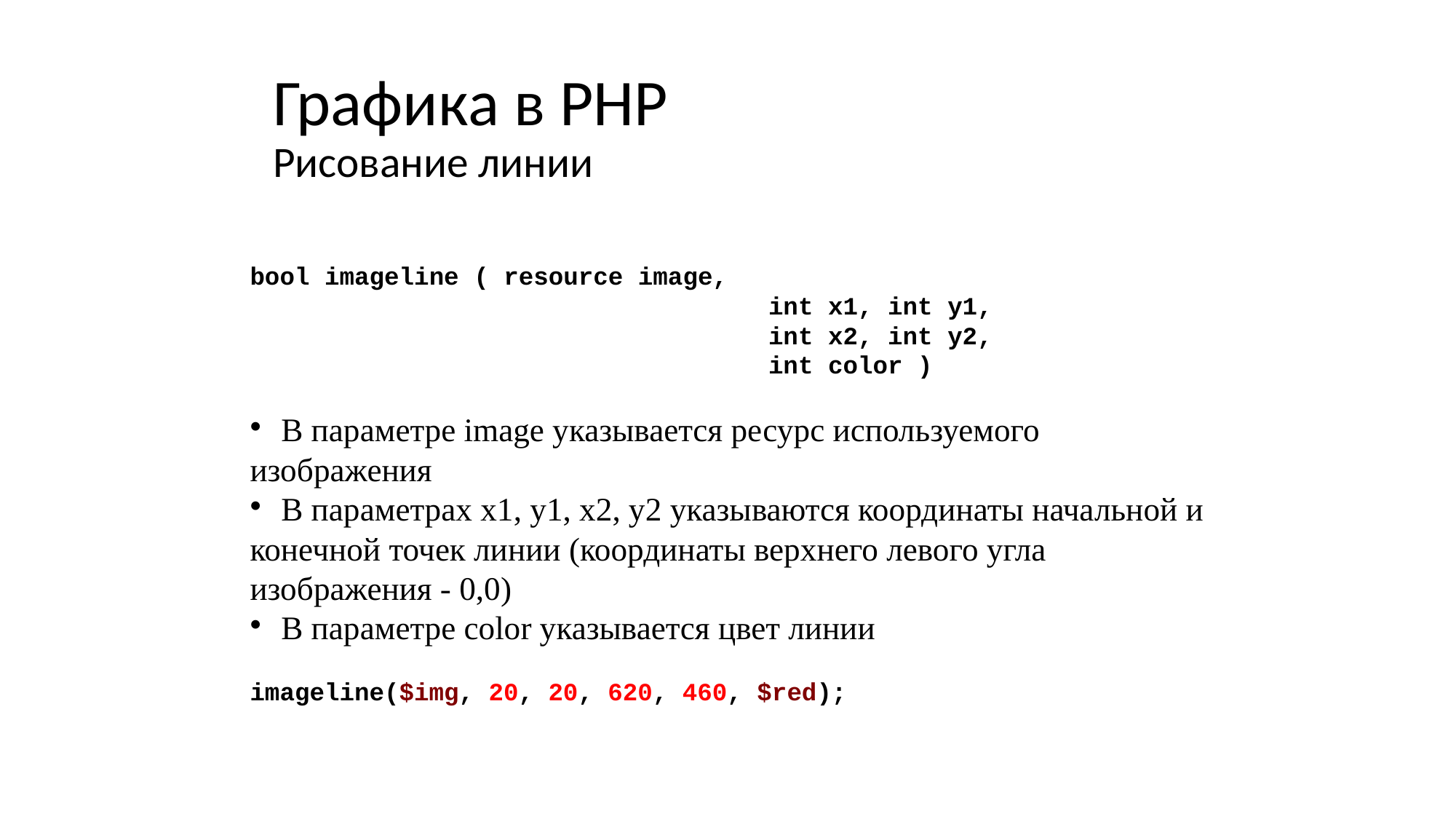

# Графика в PHP Рисование линии
bool imageline ( resource image,
						int x1, int y1,
						int x2, int y2,
						int color )

  В параметре image указывается ресурс используемого изображения
  В параметрах x1, y1, x2, y2 указываются координаты начальной и конечной точек линии (координаты верхнего левого угла изображения - 0,0)
  В параметре color указывается цвет линии

imageline($img, 20, 20, 620, 460, $red);